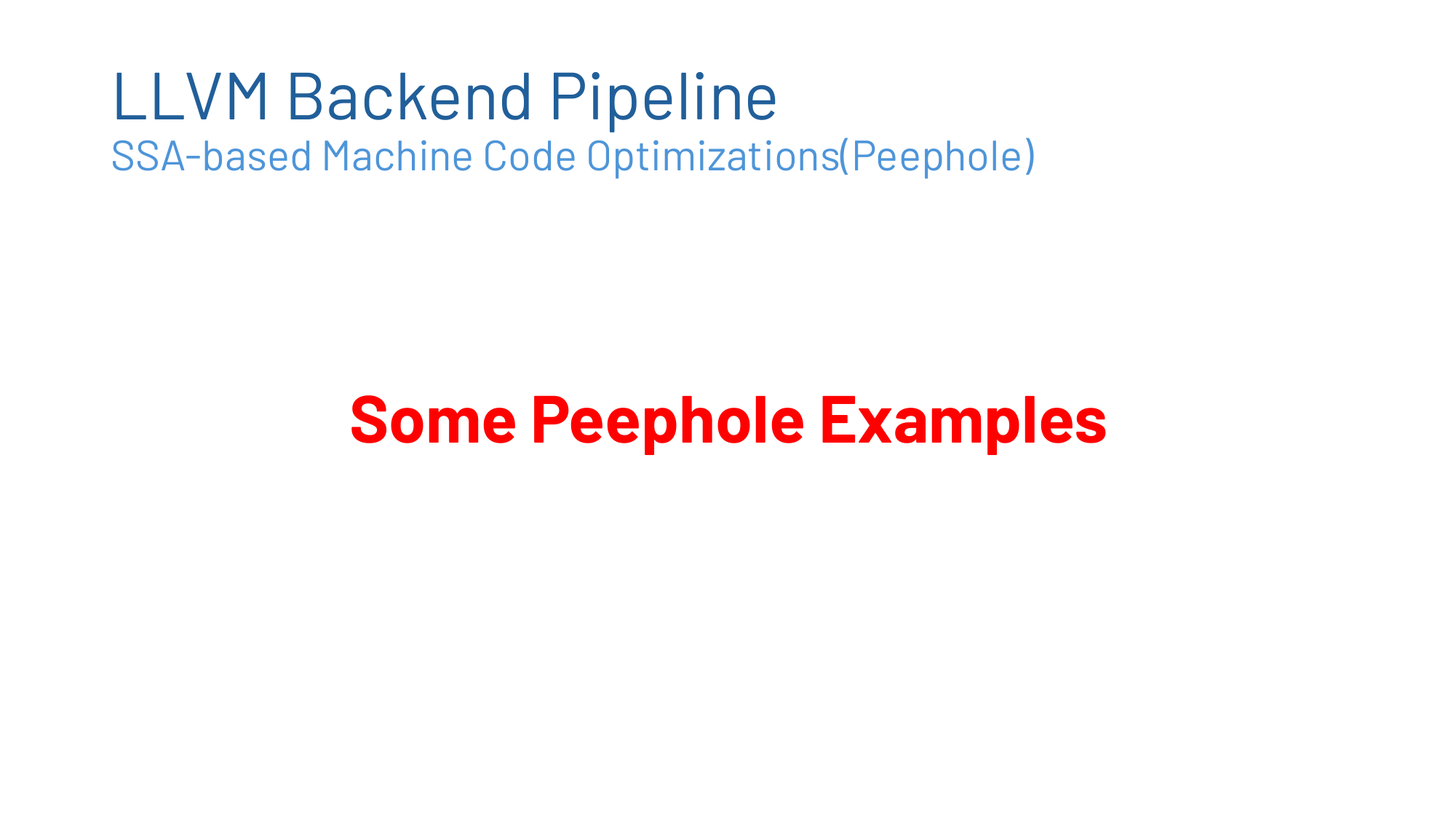

# LLVM Backend Pipeline SSA-based Machine Code Optimizations(Peephole)
Some Peephole Examples